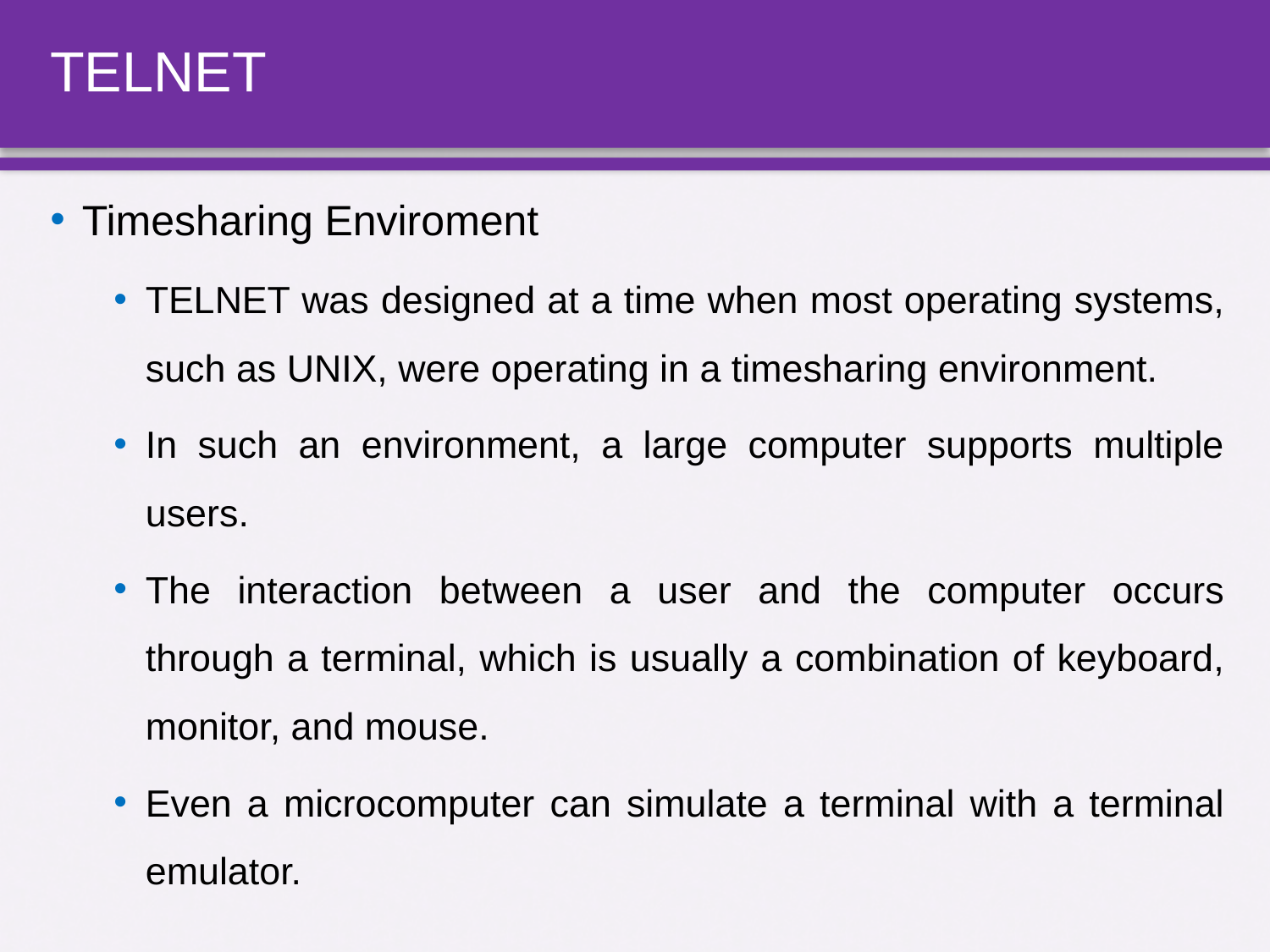

# TELNET
Timesharing Enviroment
TELNET was designed at a time when most operating systems, such as UNIX, were operating in a timesharing environment.
In such an environment, a large computer supports multiple users.
The interaction between a user and the computer occurs through a terminal, which is usually a combination of keyboard, monitor, and mouse.
Even a microcomputer can simulate a terminal with a terminal emulator.